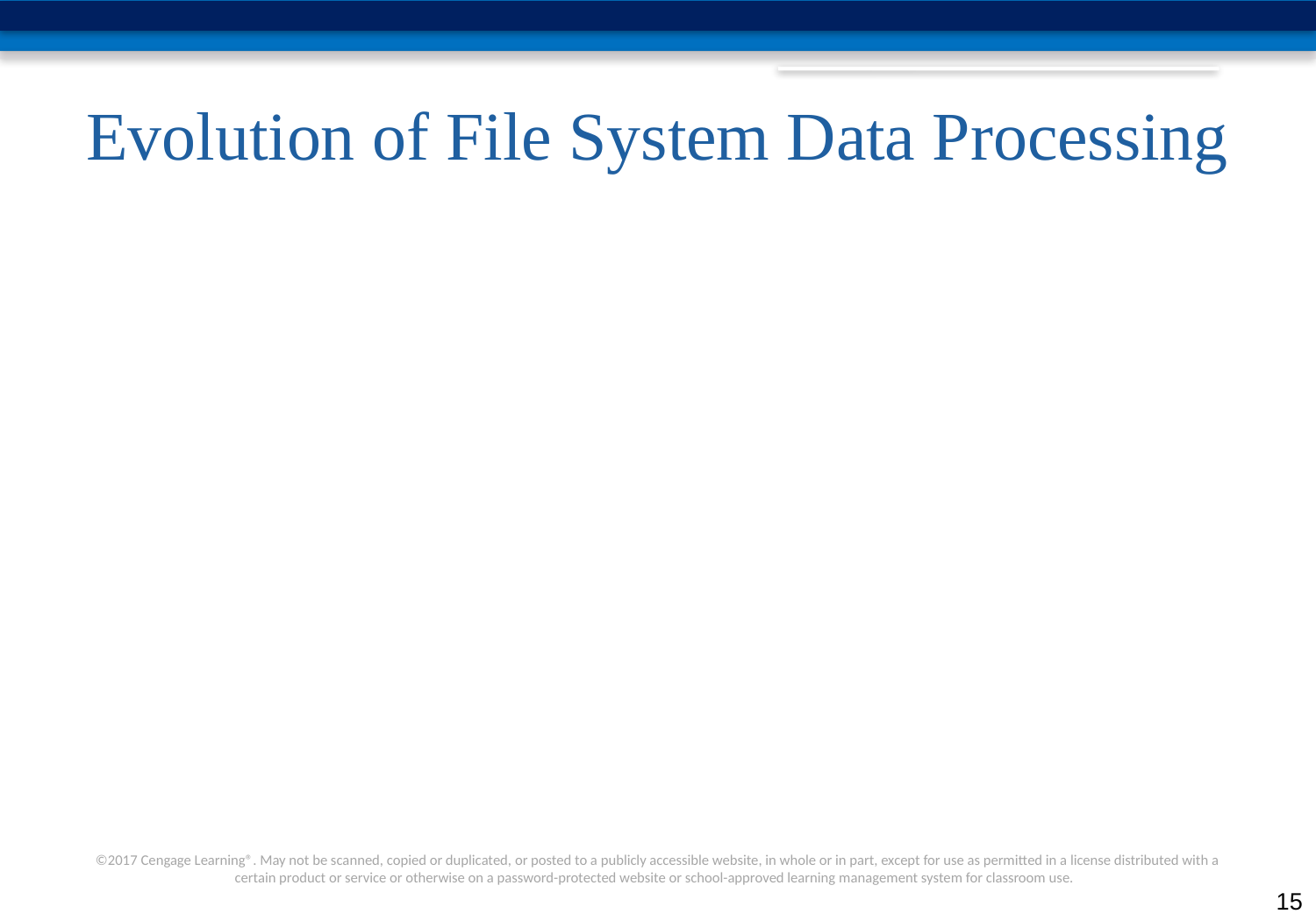

# Evolution of File System Data Processing

15